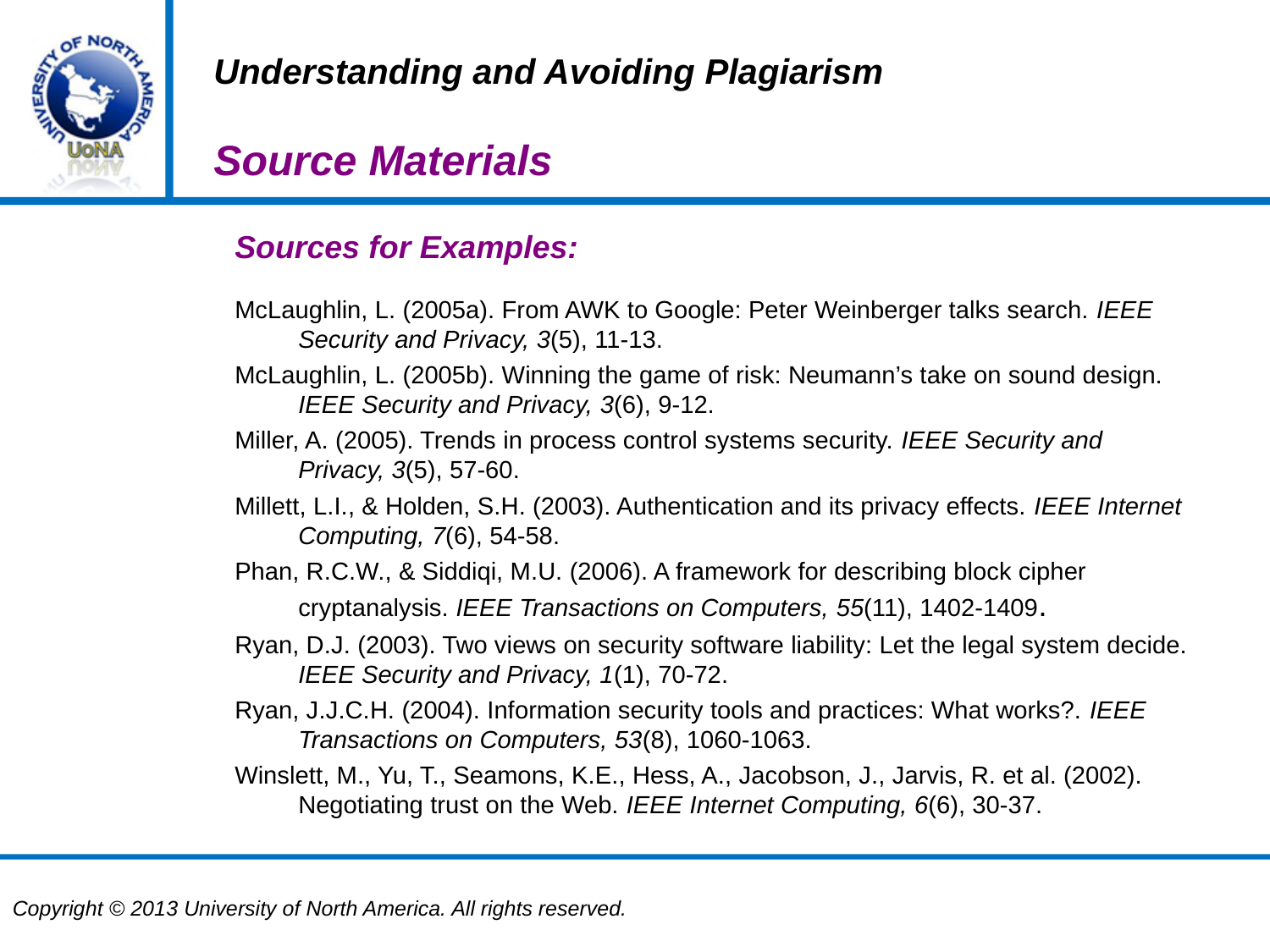

Understanding and Avoiding Plagiarism
Source Materials
Sources for Examples:

McLaughlin, L. (2005a). From AWK to Google: Peter Weinberger talks search. IEEE Security and Privacy, 3(5), 11-13.
McLaughlin, L. (2005b). Winning the game of risk: Neumann’s take on sound design. IEEE Security and Privacy, 3(6), 9-12.
Miller, A. (2005). Trends in process control systems security. IEEE Security and Privacy, 3(5), 57-60.
Millett, L.I., & Holden, S.H. (2003). Authentication and its privacy effects. IEEE Internet Computing, 7(6), 54-58.
Phan, R.C.W., & Siddiqi, M.U. (2006). A framework for describing block cipher cryptanalysis. IEEE Transactions on Computers, 55(11), 1402-1409.
Ryan, D.J. (2003). Two views on security software liability: Let the legal system decide. IEEE Security and Privacy, 1(1), 70-72.
Ryan, J.J.C.H. (2004). Information security tools and practices: What works?. IEEE Transactions on Computers, 53(8), 1060-1063.
Winslett, M., Yu, T., Seamons, K.E., Hess, A., Jacobson, J., Jarvis, R. et al. (2002). Negotiating trust on the Web. IEEE Internet Computing, 6(6), 30-37.